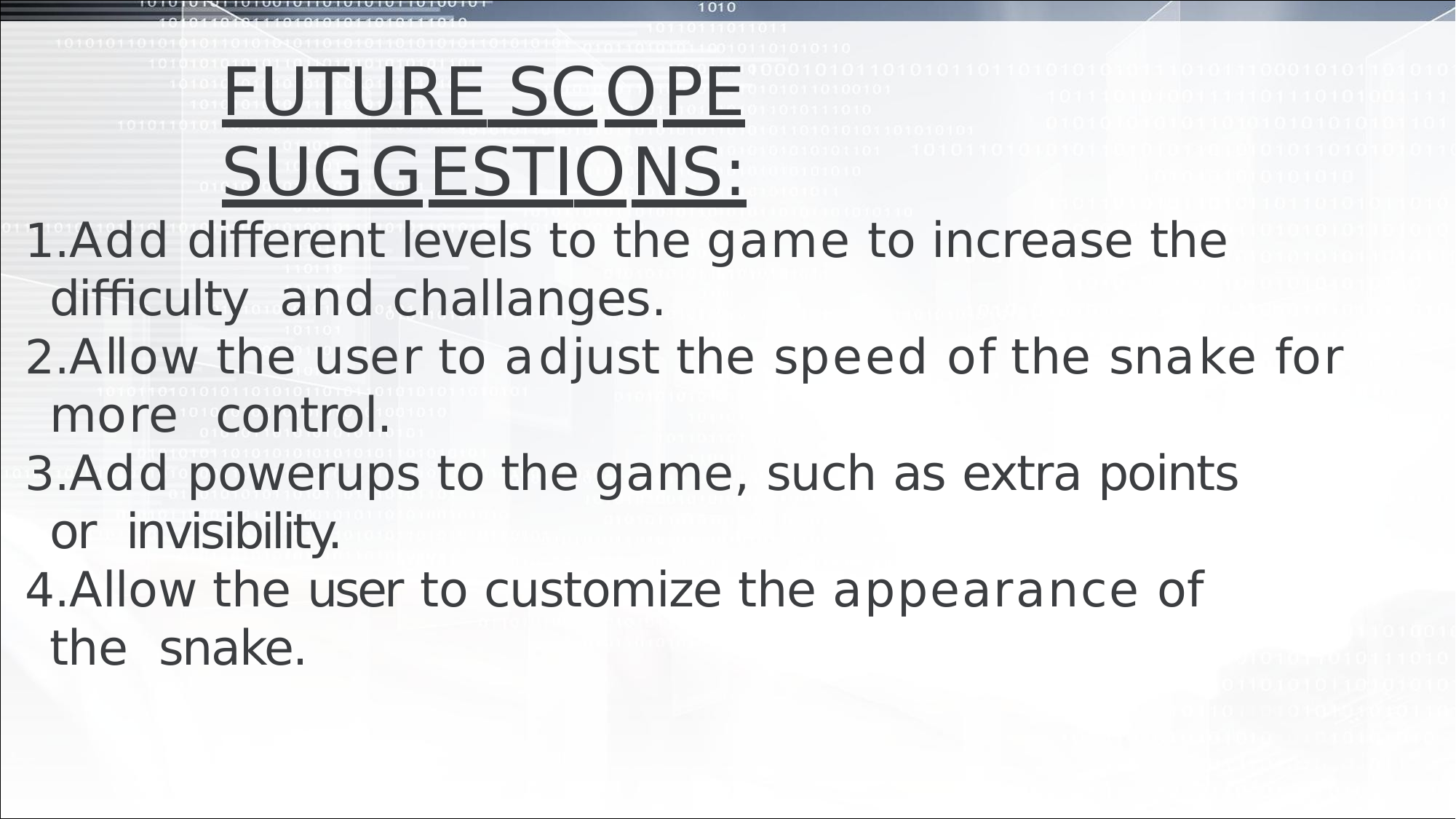

# FUTURE SCOPE SUGGESTIONS:
Add different levels to the game to increase the difficulty  and challanges.
Allow the user to adjust the speed of the snake for more  control.
Add powerups to the game, such as extra points or  invisibility.
Allow the user to customize the appearance of the  snake.